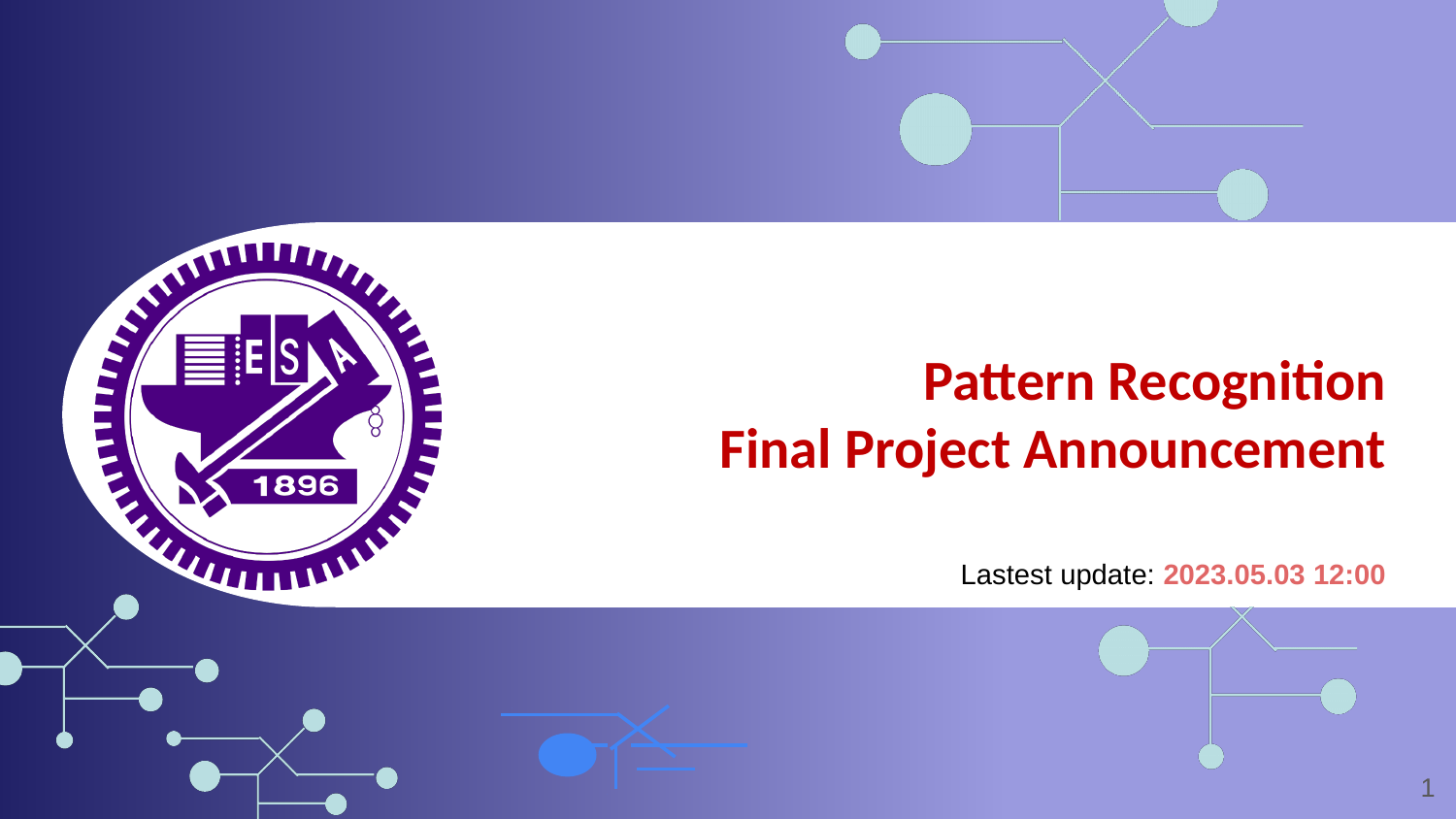

Pattern Recognition
Final Project Announcement
Lastest update: 2023.05.03 12:00
1